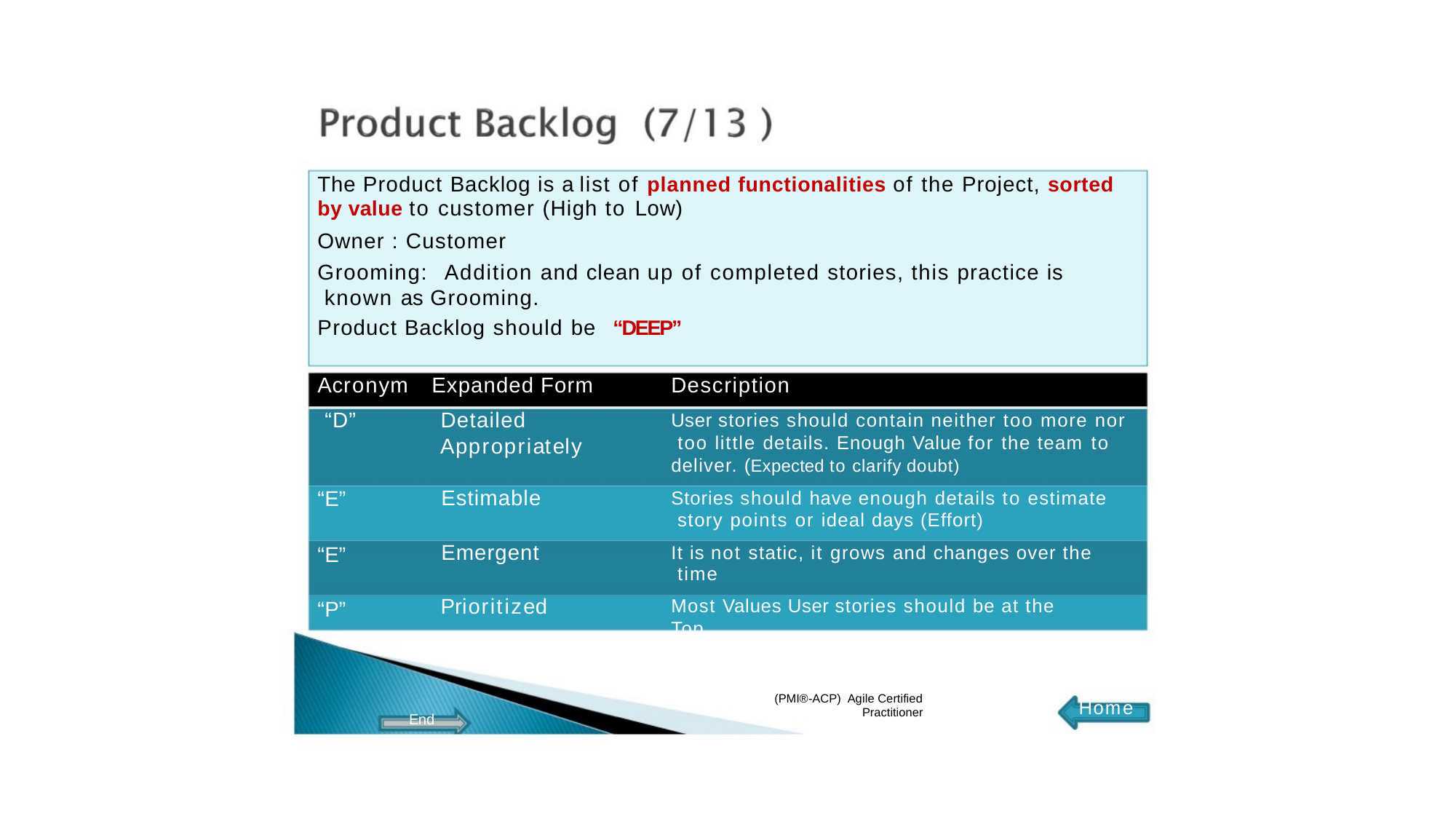

The Product Backlog is a list of planned functionalities of the Project, sorted  by value to customer (High to Low)
Owner : Customer
Grooming:	Addition and clean up of completed stories, this practice is  known as Grooming.
Product Backlog should be	“DEEP”
Description
User stories should contain neither too more nor  too little details. Enough Value for the team to
deliver. (Expected to clarify doubt)
Stories should have enough details to estimate  story points or ideal days (Effort)
It is not static, it grows and changes over the  time
Most Values User stories should be at the Top
Expanded Form
Detailed  Appropriately
Estimable
Emergent  Prioritized
Acronym  “D”
“E”

“E”
“P”
(PMI®-ACP)  Agile Certified
Practitioner
Home
End